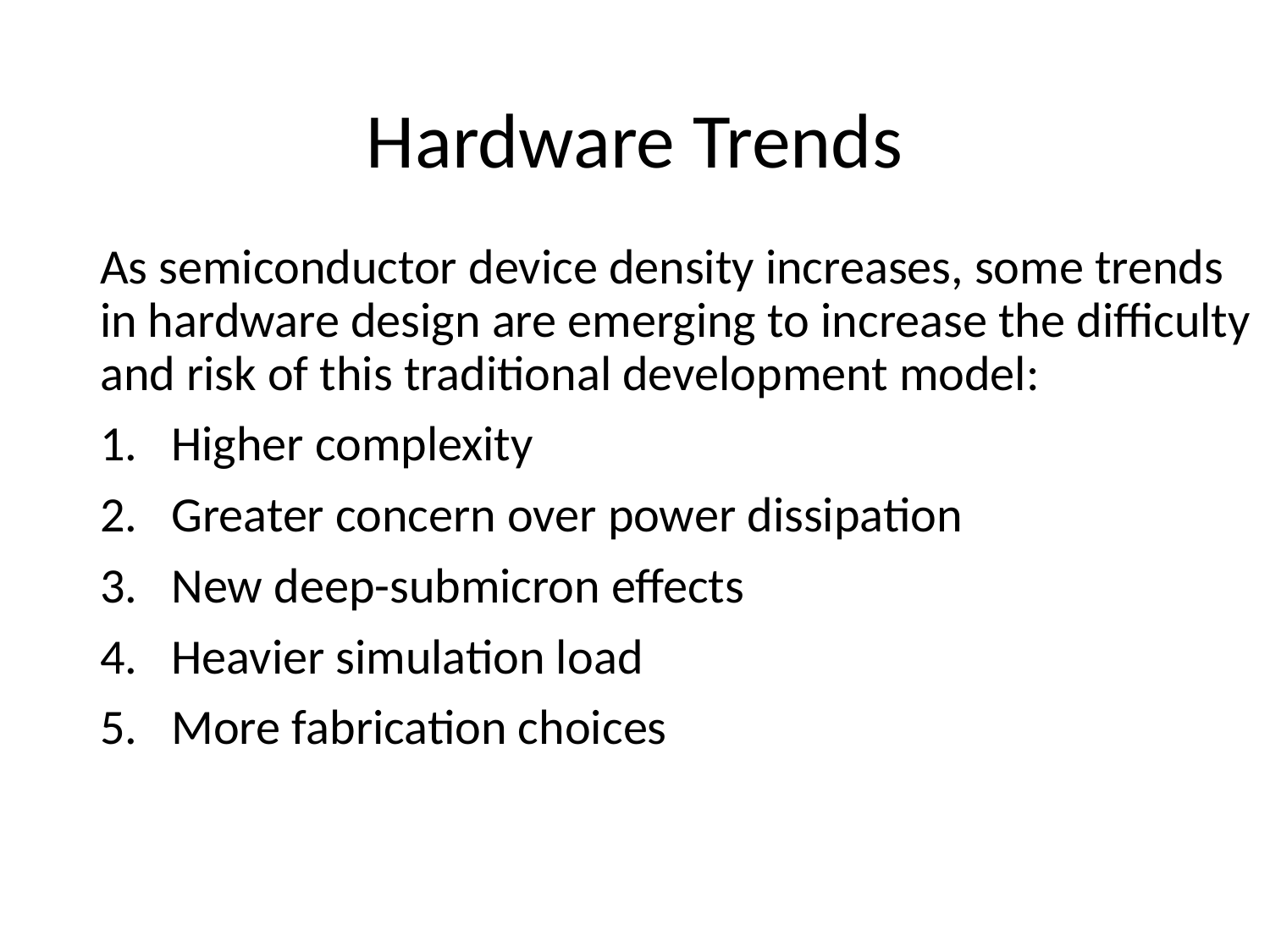

# Hardware Trends
As semiconductor device density increases, some trends in hardware design are emerging to increase the difficulty and risk of this traditional development model:
Higher complexity
Greater concern over power dissipation
New deep-submicron effects
Heavier simulation load
More fabrication choices